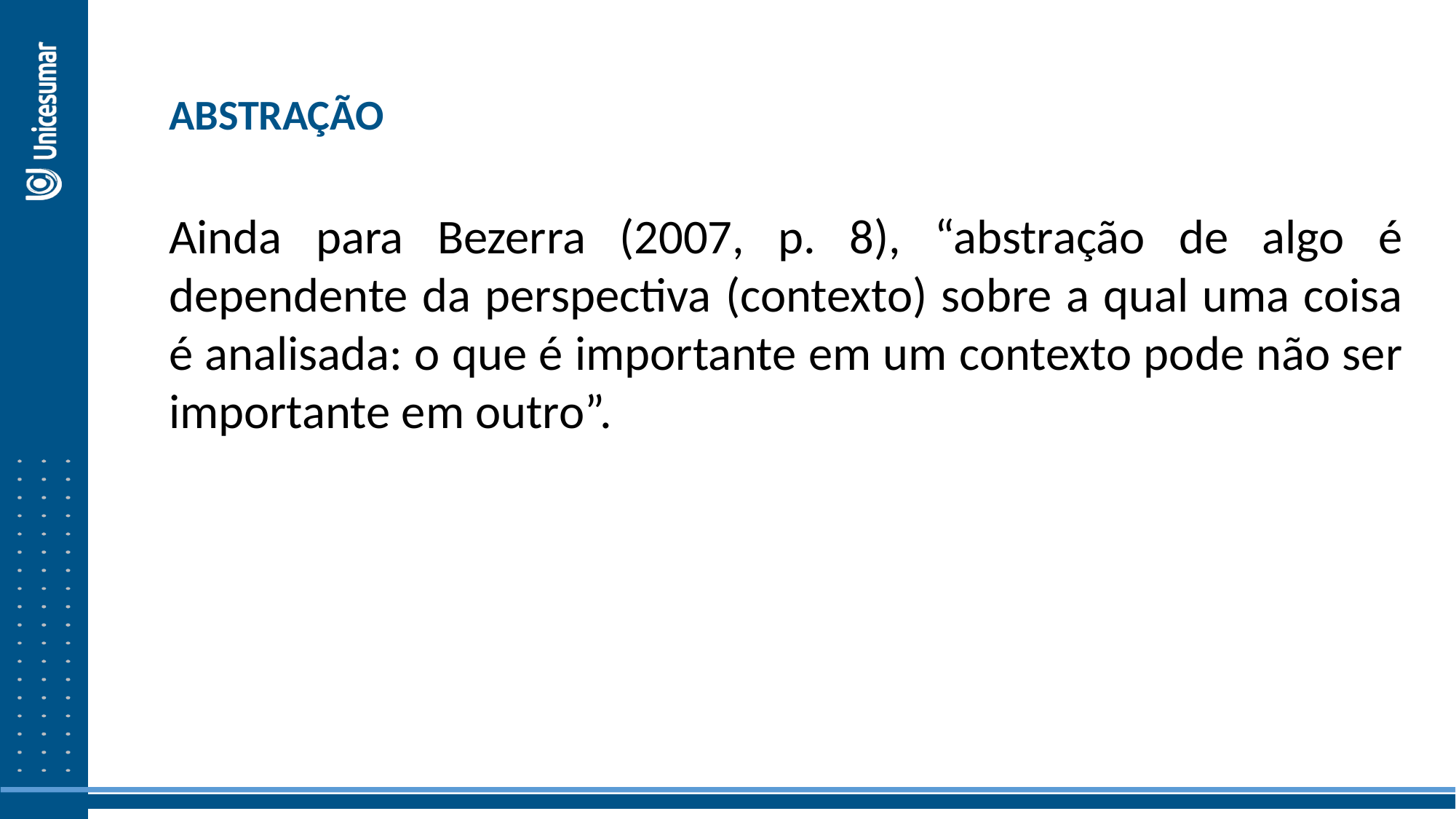

ABSTRAÇÃO
Ainda para Bezerra (2007, p. 8), “abstração de algo é dependente da perspectiva (contexto) sobre a qual uma coisa é analisada: o que é importante em um contexto pode não ser importante em outro”.